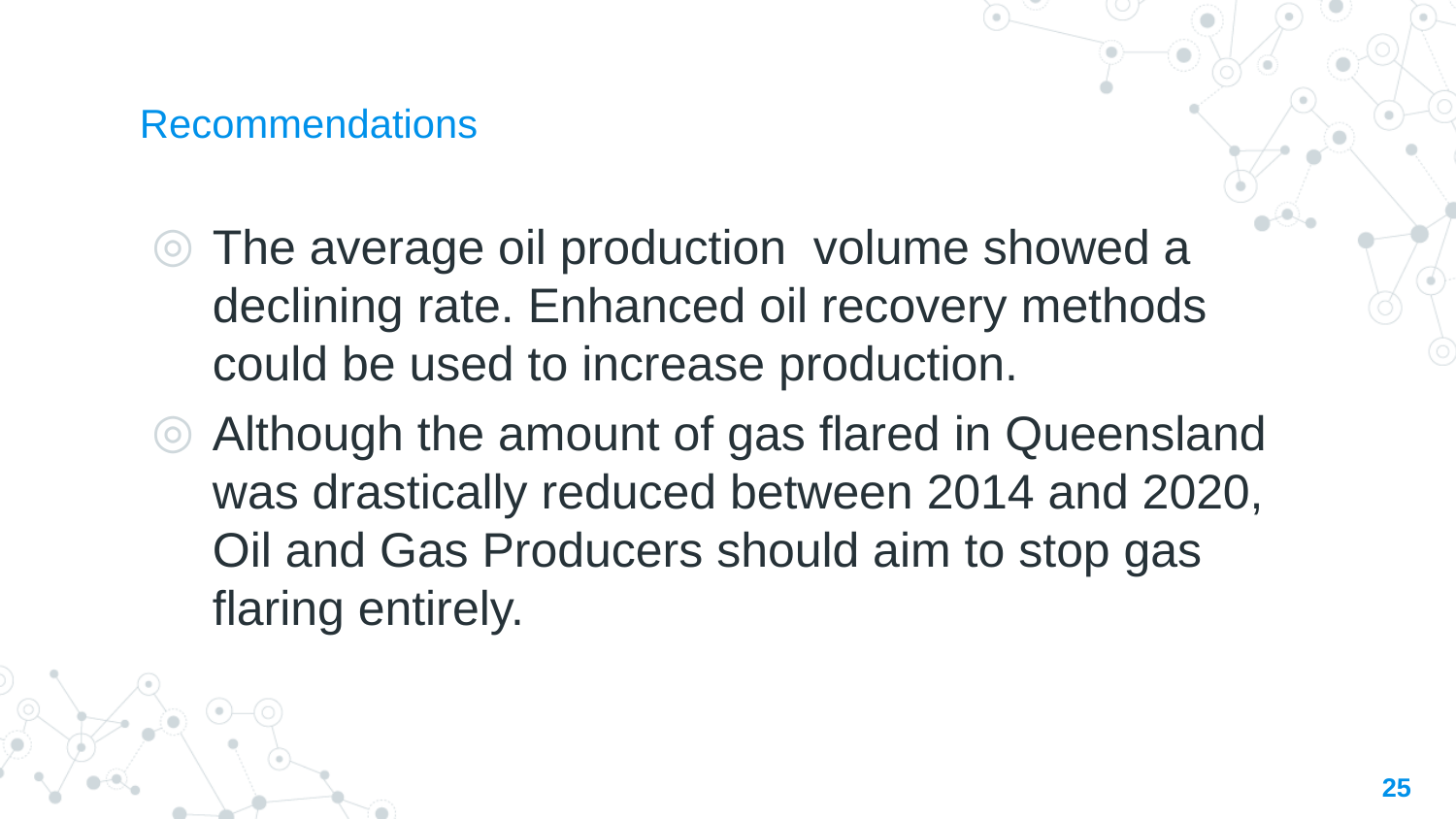

# Recommendations
The average oil production  volume showed a declining rate. Enhanced oil recovery methods could be used to increase production.
Although the amount of gas flared in Queensland was drastically reduced between 2014 and 2020, Oil and Gas Producers should aim to stop gas flaring entirely.
25